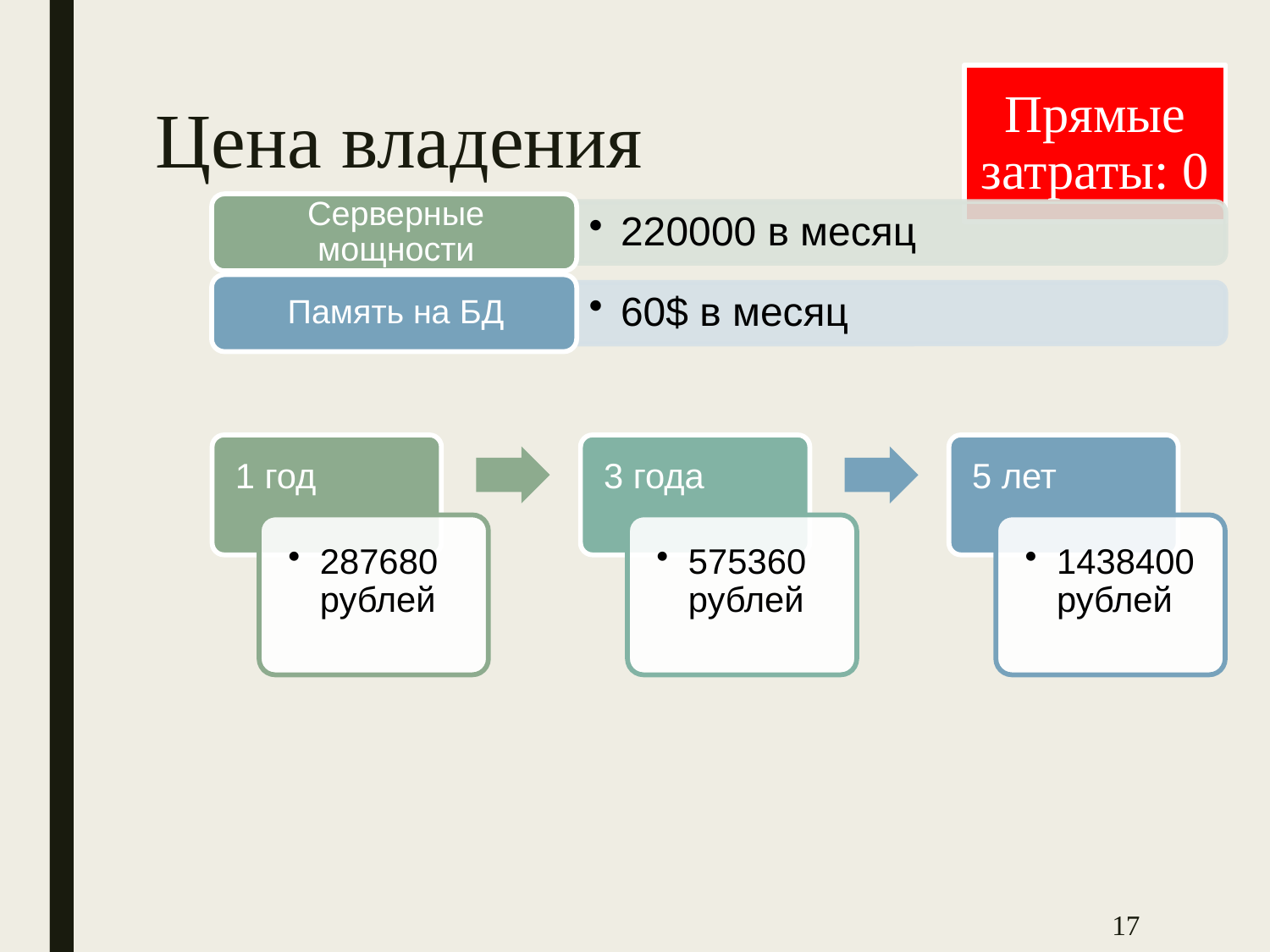

Прямые затраты: 0
# Цена владения
220000 в месяц
Серверные мощности
60$ в месяц
Память на БД
1 год
287680 рублей

3 года
575360 рублей

5 лет
1438400 рублей
17